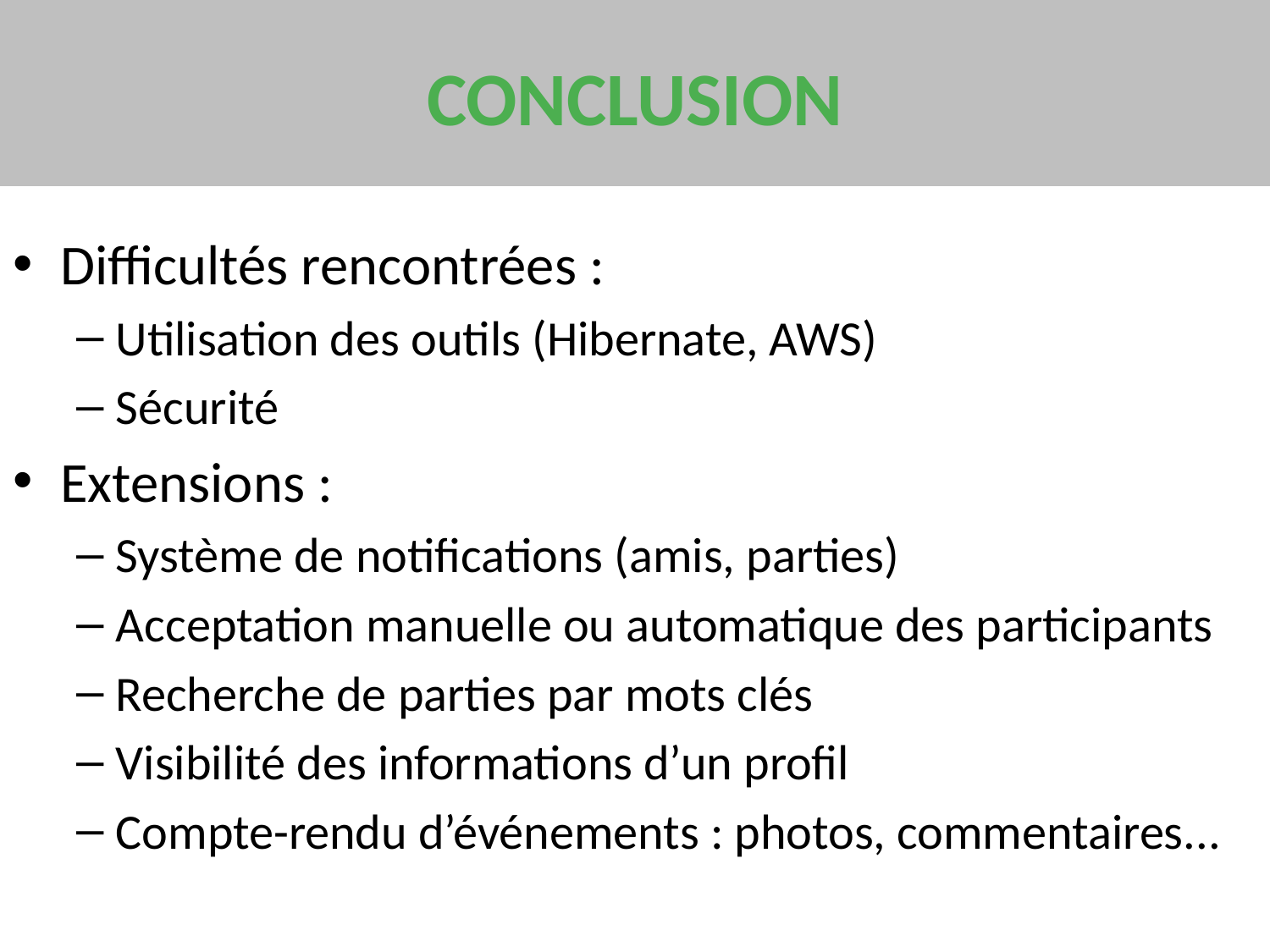

CONCLUSION
# Conclusion
Difficultés rencontrées :
Utilisation des outils (Hibernate, AWS)
Sécurité
Extensions :
Système de notifications (amis, parties)
Acceptation manuelle ou automatique des participants
Recherche de parties par mots clés
Visibilité des informations d’un profil
Compte-rendu d’événements : photos, commentaires...